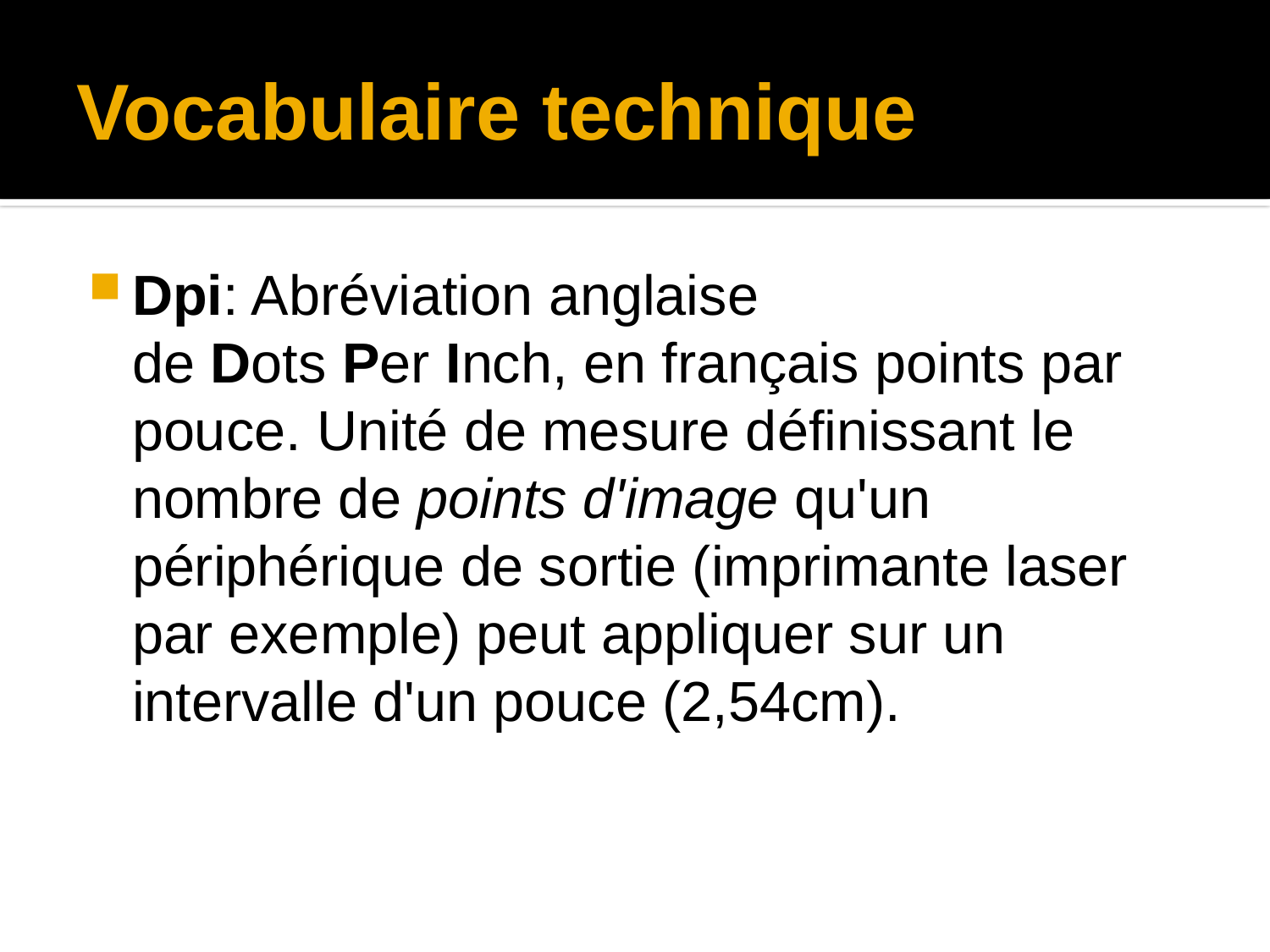

# Vocabulaire technique
Dpi: Abréviation anglaise de Dots Per Inch, en français points par pouce. Unité de mesure définissant le nombre de points d'image qu'un périphérique de sortie (imprimante laser par exemple) peut appliquer sur un intervalle d'un pouce (2,54cm).